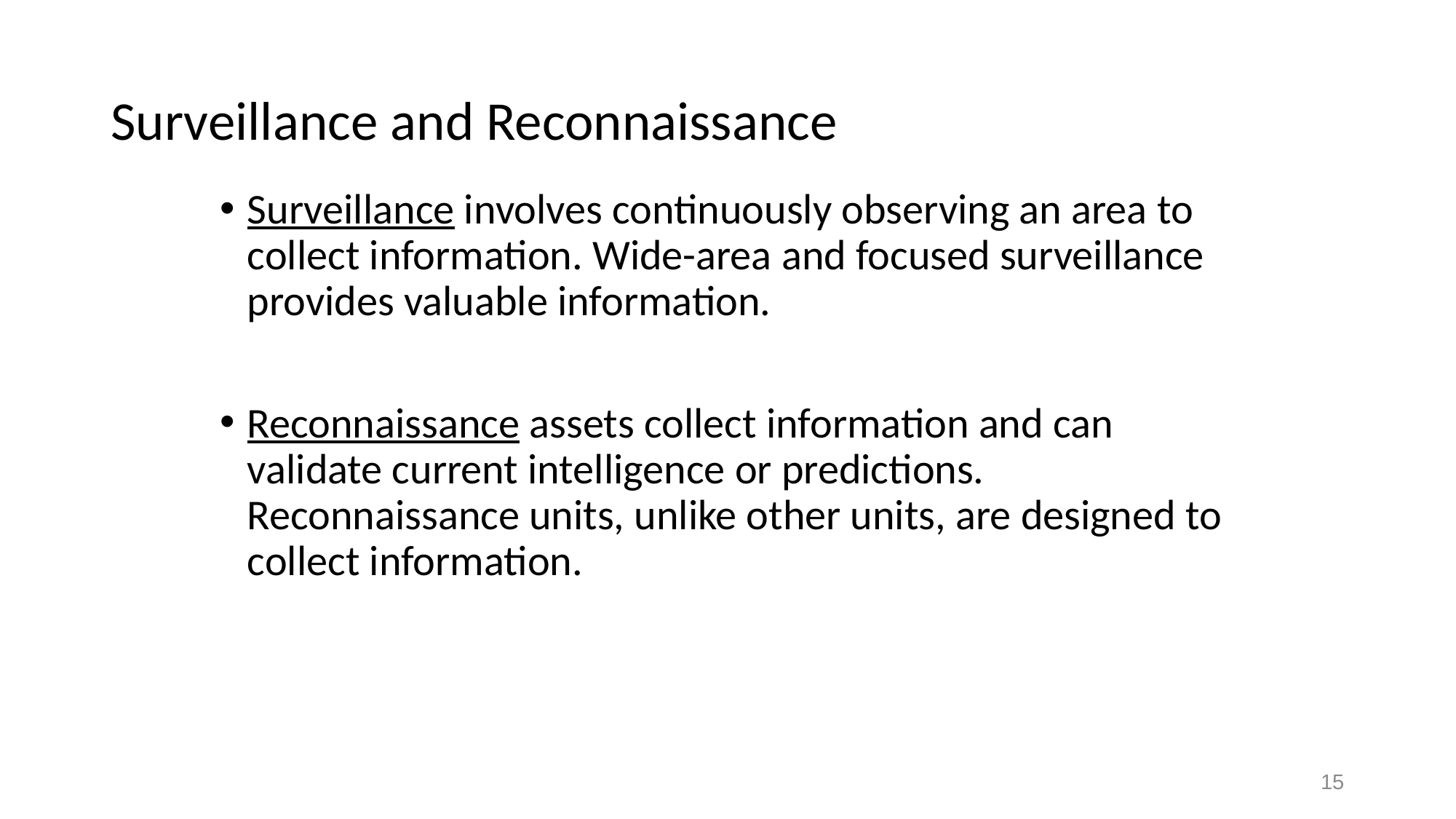

# Surveillance and Reconnaissance
Surveillance involves continuously observing an area to collect information. Wide-area and focused surveillance provides valuable information.

Reconnaissance assets collect information and can validate current intelligence or predictions. Reconnaissance units, unlike other units, are designed to collect information.

15